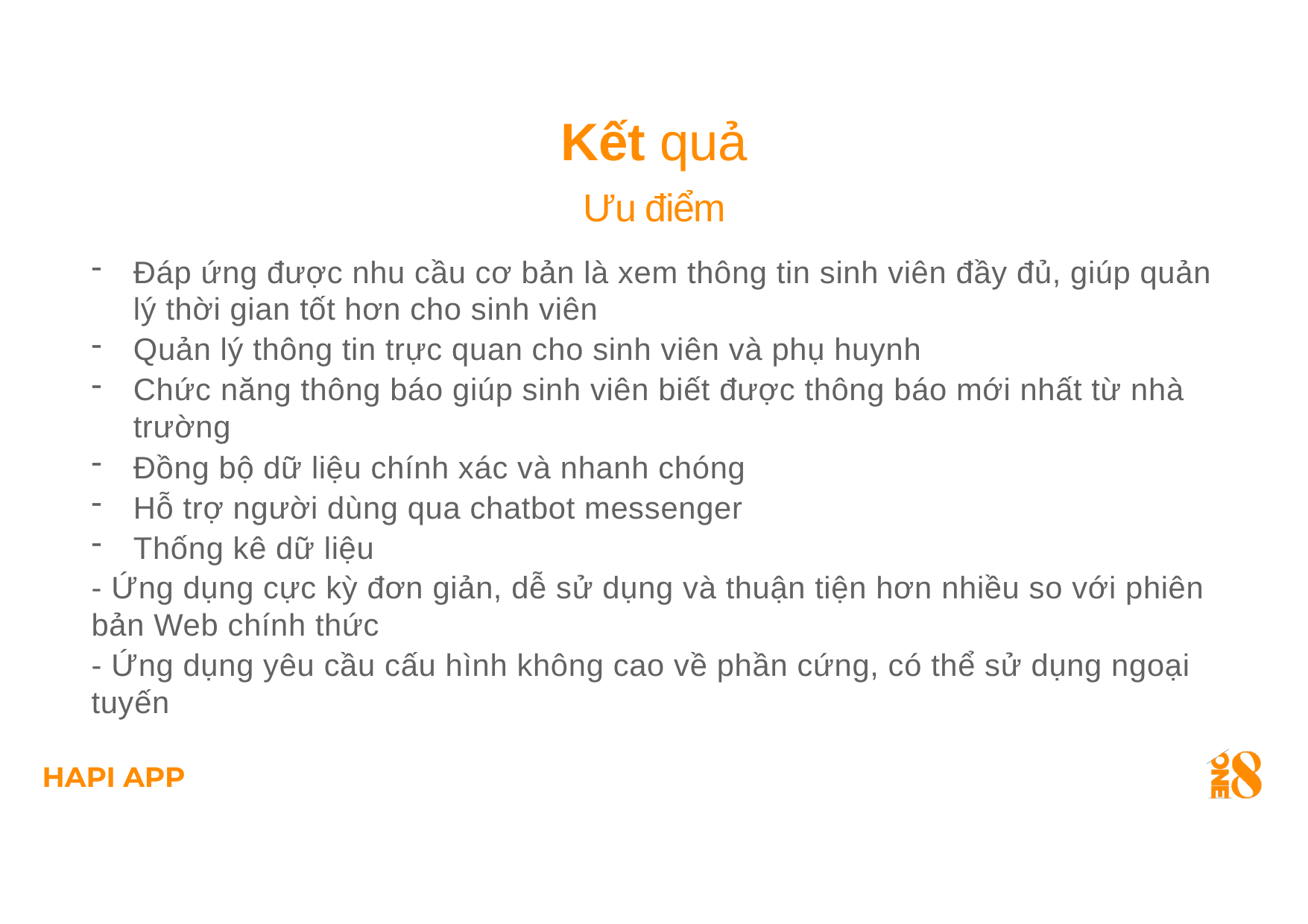

# Kết quả
Ưu điểm
Đáp ứng được nhu cầu cơ bản là xem thông tin sinh viên đầy đủ, giúp quản lý thời gian tốt hơn cho sinh viên
Quản lý thông tin trực quan cho sinh viên và phụ huynh
Chức năng thông báo giúp sinh viên biết được thông báo mới nhất từ nhà trường
Đồng bộ dữ liệu chính xác và nhanh chóng
Hỗ trợ người dùng qua chatbot messenger
Thống kê dữ liệu
- Ứng dụng cực kỳ đơn giản, dễ sử dụng và thuận tiện hơn nhiều so với phiên bản Web chính thức
- Ứng dụng yêu cầu cấu hình không cao về phần cứng, có thể sử dụng ngoại tuyến